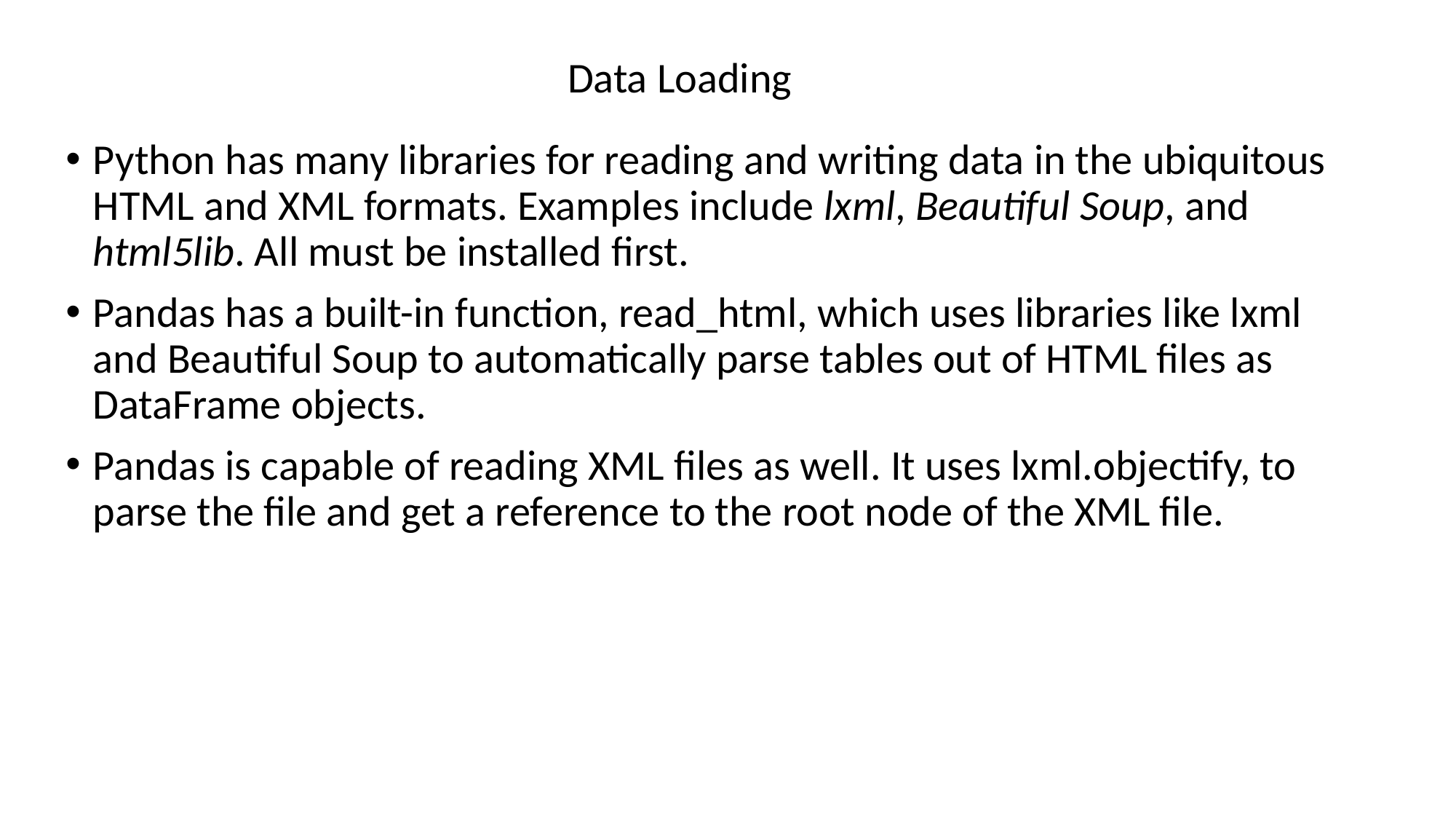

Data Loading
Python has many libraries for reading and writing data in the ubiquitous HTML and XML formats. Examples include lxml, Beautiful Soup, and html5lib. All must be installed first.
Pandas has a built-in function, read_html, which uses libraries like lxml and Beautiful Soup to automatically parse tables out of HTML files as DataFrame objects.
Pandas is capable of reading XML files as well. It uses lxml.objectify, to parse the file and get a reference to the root node of the XML file.